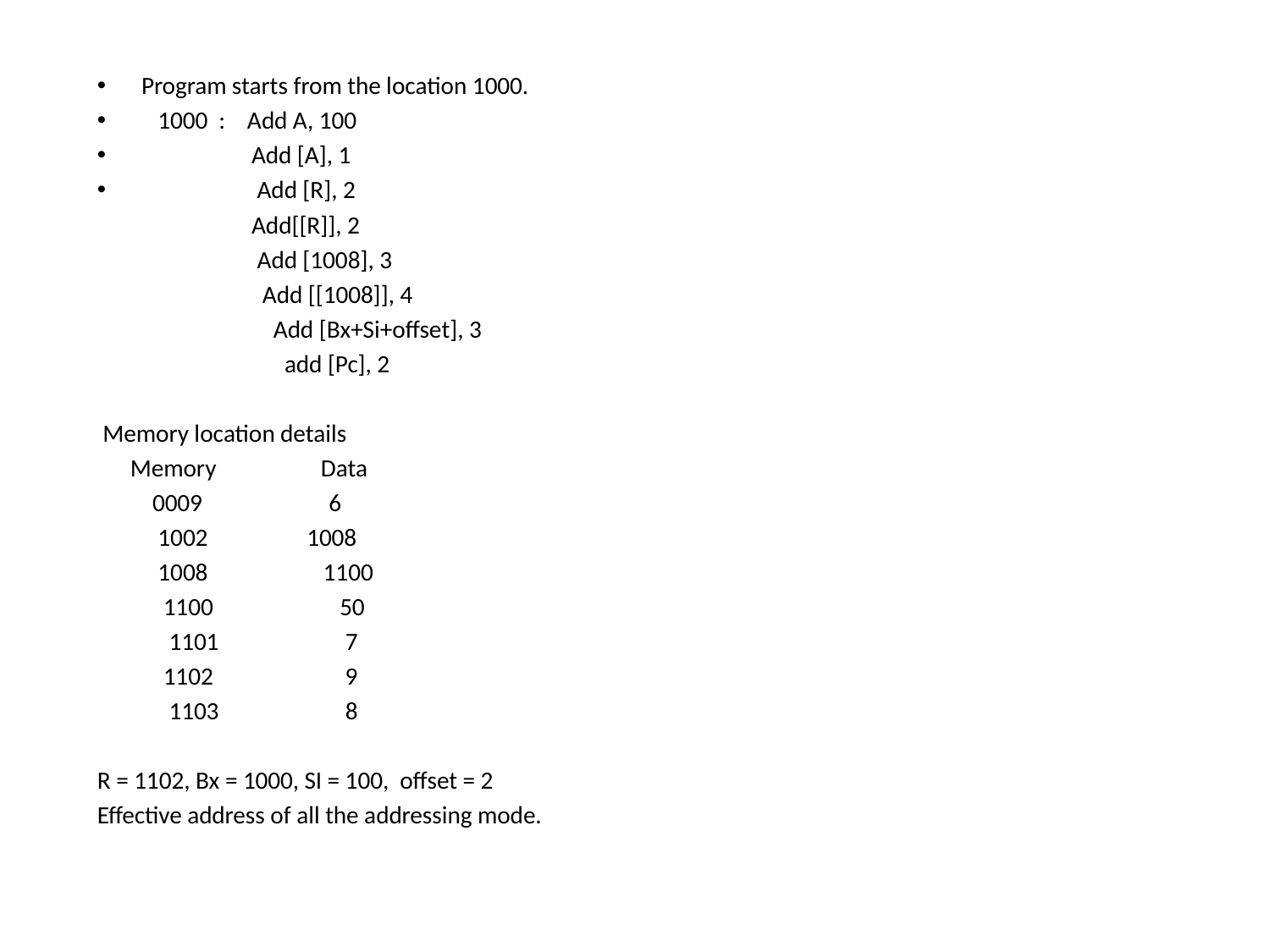

Program starts from the location 1000.
   1000  :    Add A, 100
                    Add [A], 1
                     Add [R], 2
                            Add[[R]], 2
                             Add [1008], 3
                              Add [[1008]], 4
                                Add [Bx+Si+offset], 3
                                  add [Pc], 2

 Memory location details
      Memory                   Data
          0009                       6
           1002                  1008
           1008                     1100
            1100                       50
             1101                       7
            1102                        9
             1103                       8

R = 1102, Bx = 1000, SI = 100,  offset = 2
Effective address of all the addressing mode.